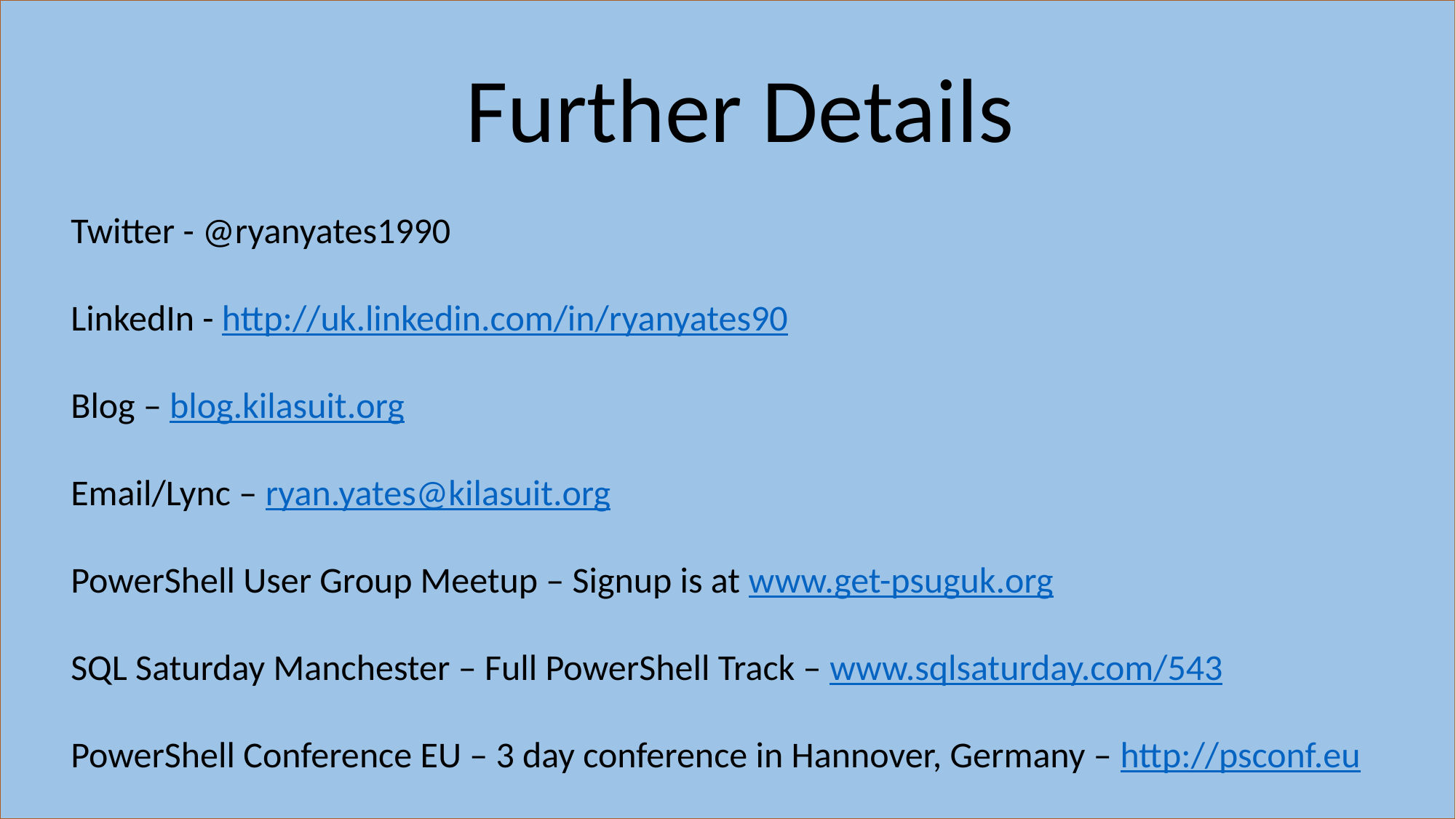

# Further Details
Twitter - @ryanyates1990

LinkedIn - http://uk.linkedin.com/in/ryanyates90

Blog – blog.kilasuit.org

Email/Lync – ryan.yates@kilasuit.org

PowerShell User Group Meetup – Signup is at www.get-psuguk.org

SQL Saturday Manchester – Full PowerShell Track – www.sqlsaturday.com/543

PowerShell Conference EU – 3 day conference in Hannover, Germany – http://psconf.eu